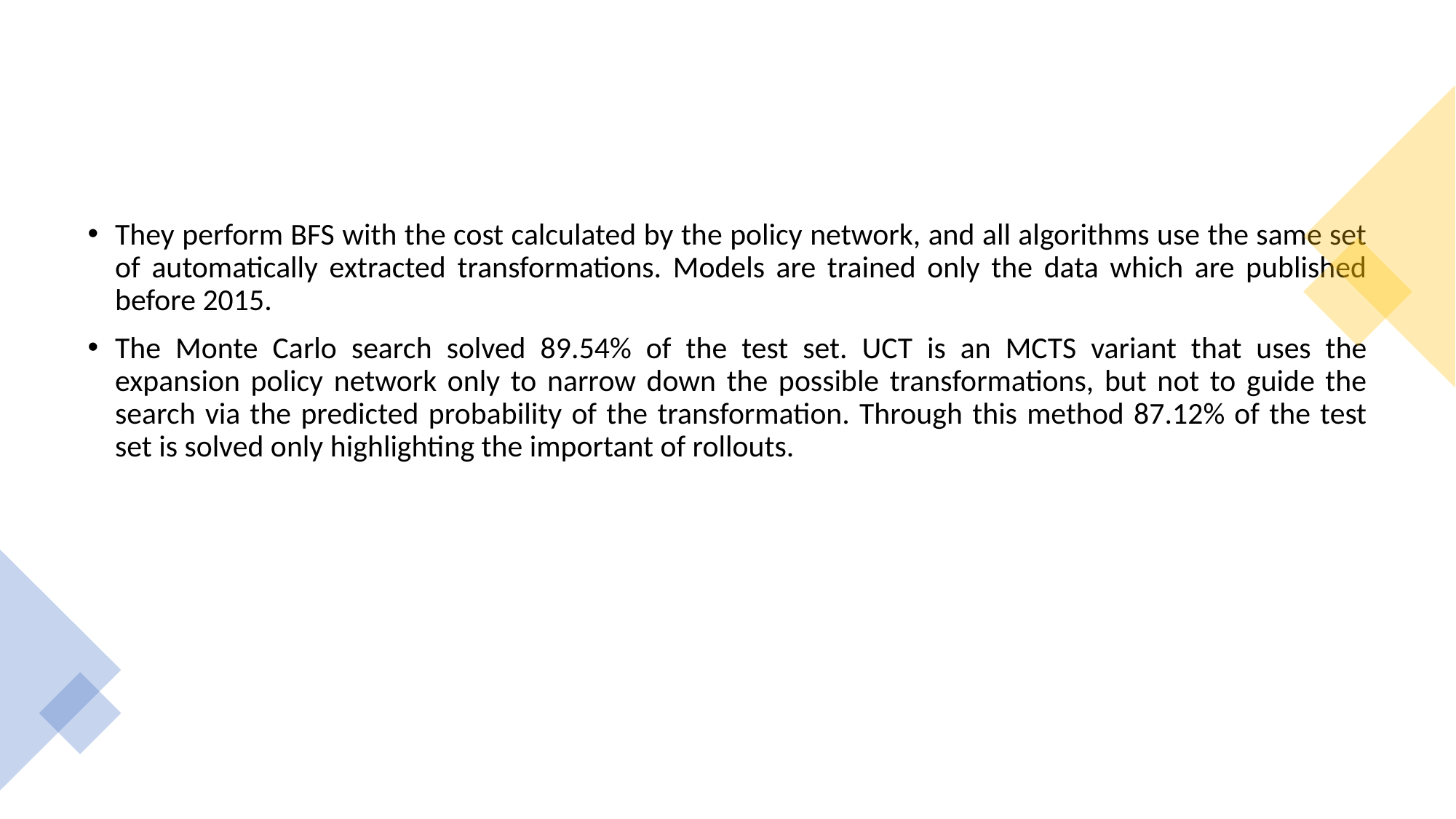

#

They perform BFS with the cost calculated by the policy network, and all algorithms use the same set of automatically extracted transformations. Models are trained only the data which are published before 2015.
The Monte Carlo search solved 89.54% of the test set. UCT is an MCTS variant that uses the expansion policy network only to narrow down the possible transformations, but not to guide the search via the predicted probability of the transformation. Through this method 87.12% of the test set is solved only highlighting the important of rollouts.